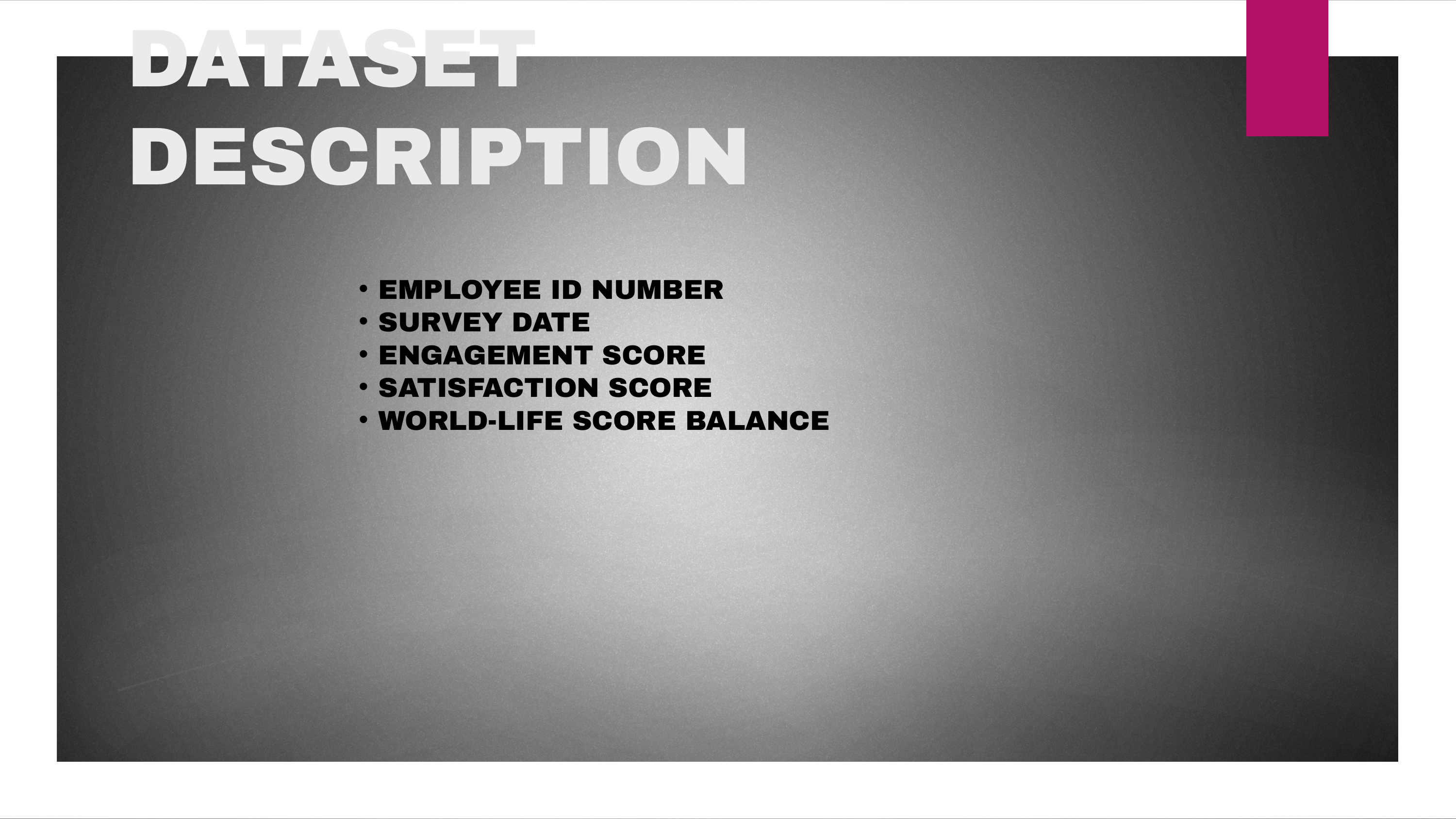

DATASET DESCRIPTION

EMPLOYEE ID NUMBER
SURVEY DATE
ENGAGEMENT SCORE
SATISFACTION SCORE
WORLD-LIFE SCORE BALANCE